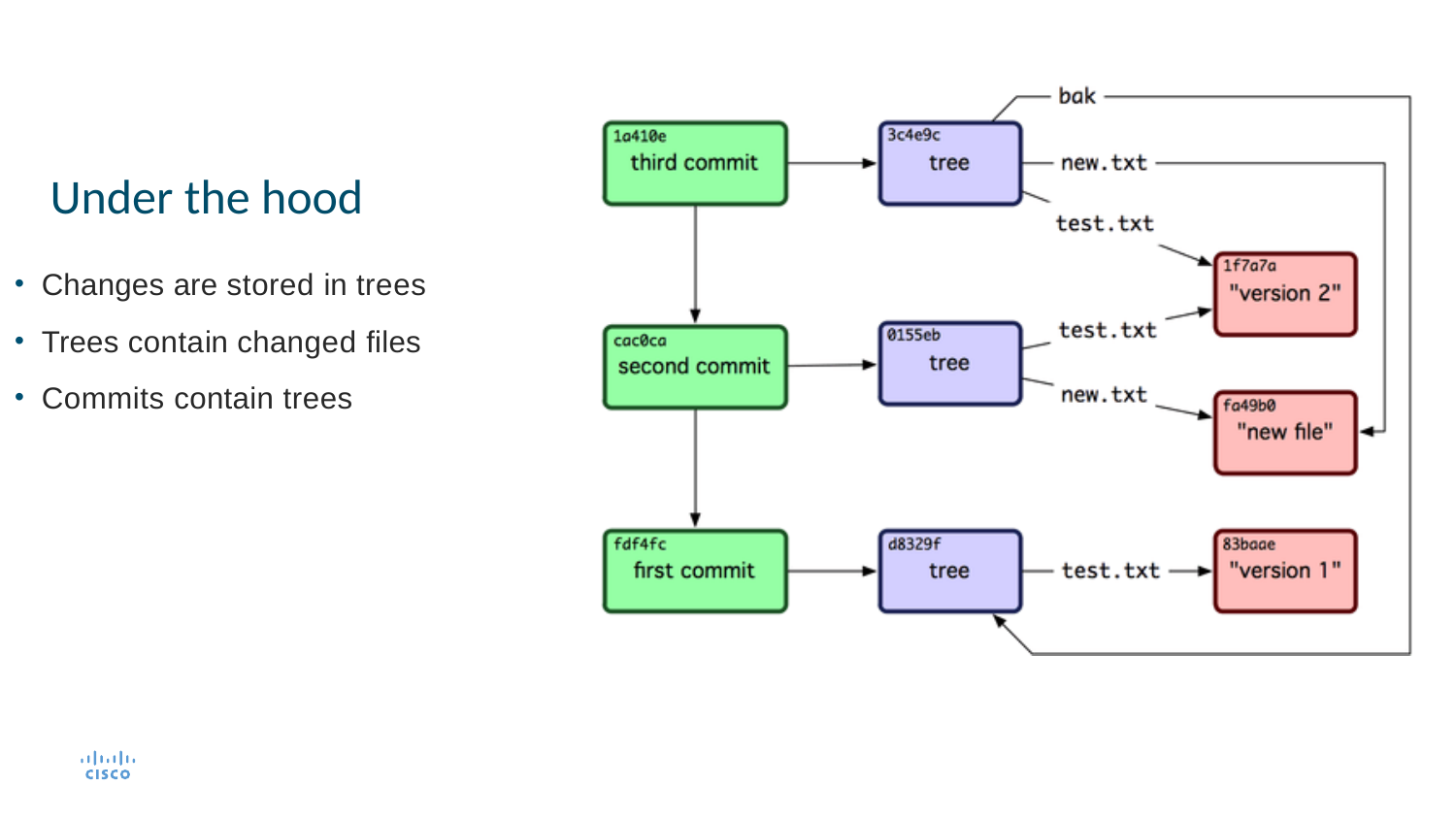

# Under the hood
Changes are stored in trees
Trees contain changed files
Commits contain trees